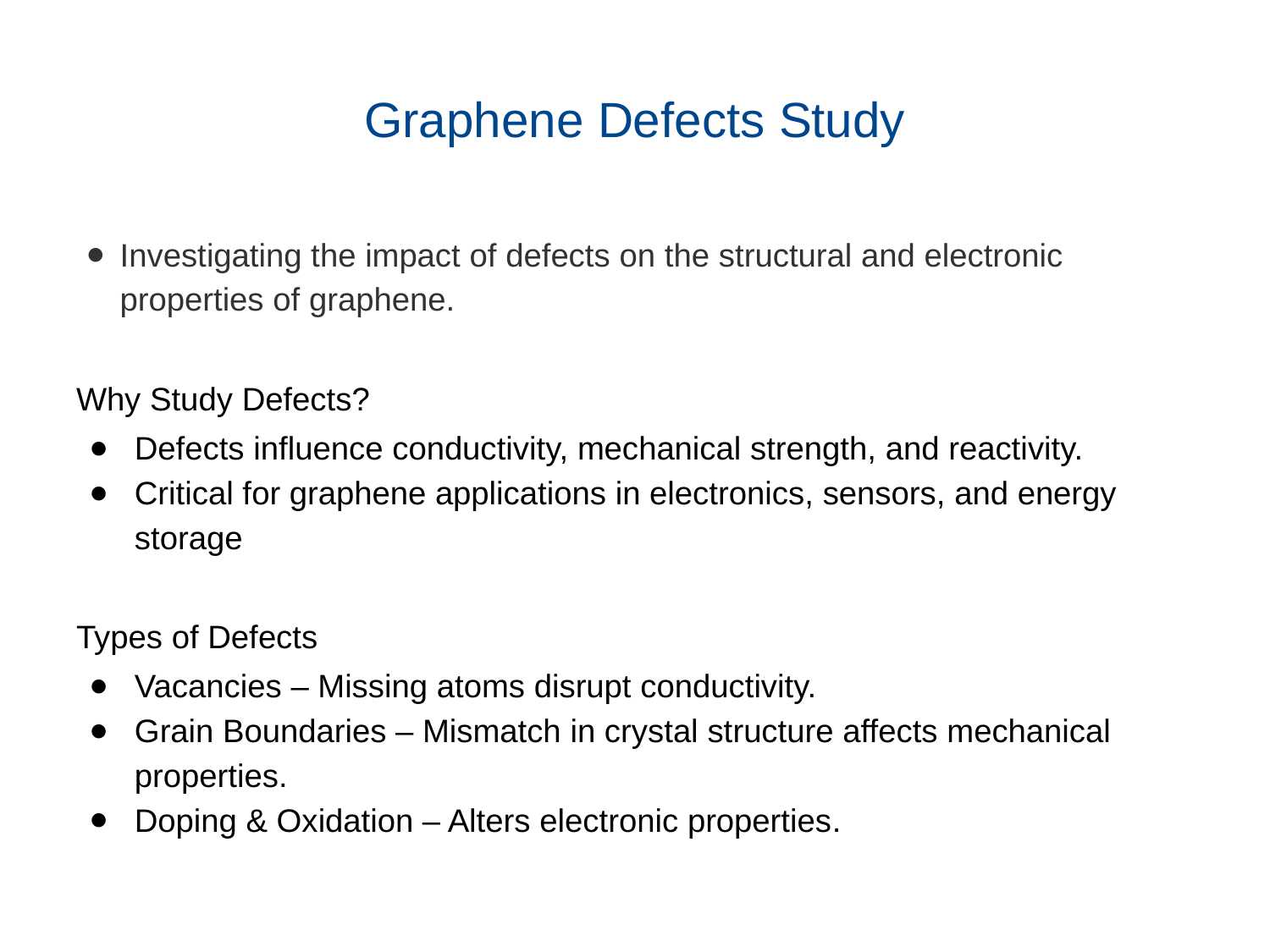

# Graphene Defects Study
Investigating the impact of defects on the structural and electronic properties of graphene.

Why Study Defects?
Defects influence conductivity, mechanical strength, and reactivity.
Critical for graphene applications in electronics, sensors, and energy storage

Types of Defects
Vacancies – Missing atoms disrupt conductivity.
Grain Boundaries – Mismatch in crystal structure affects mechanical properties.
Doping & Oxidation – Alters electronic properties.